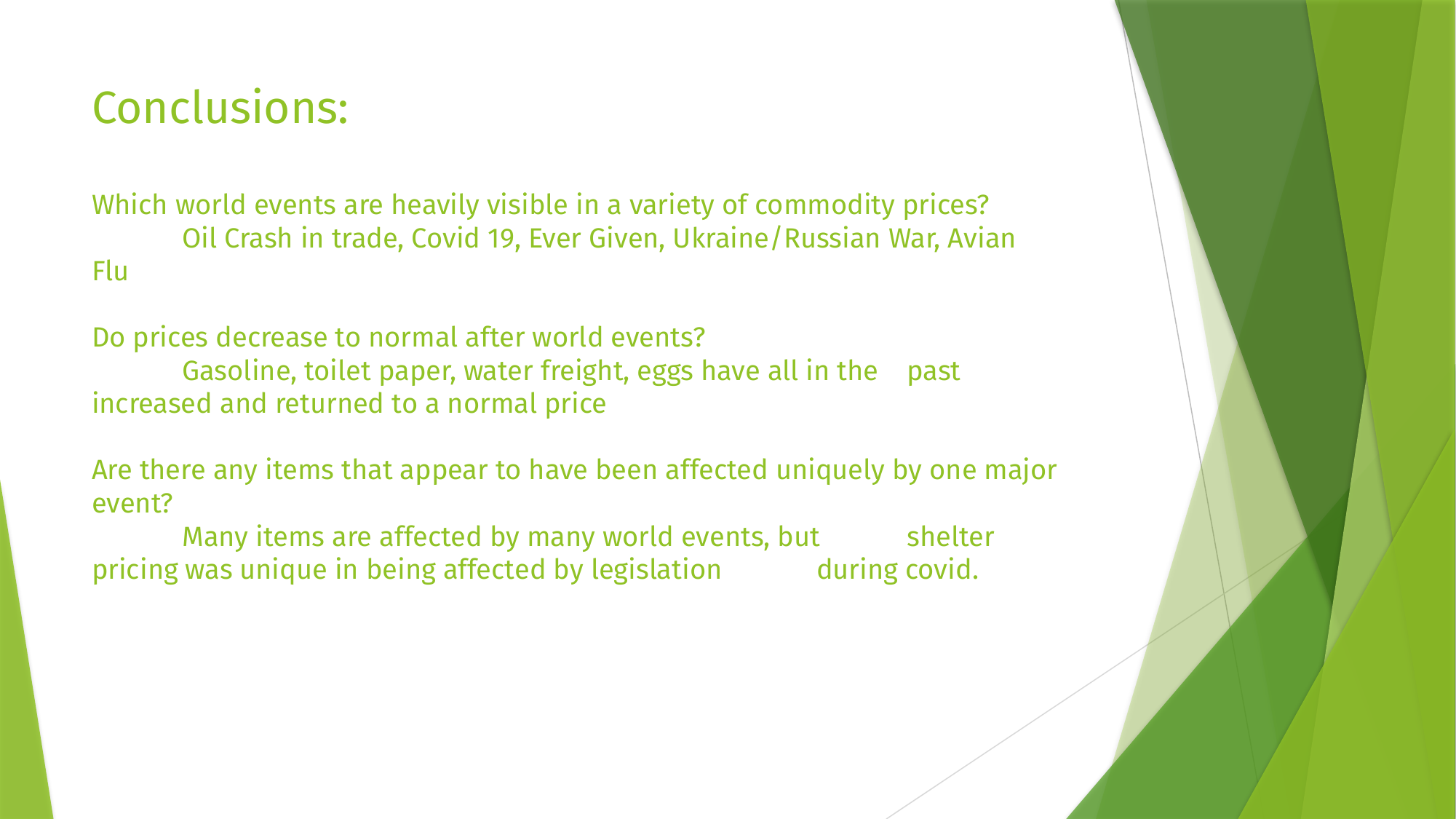

# Conclusions: Which world events are heavily visible in a variety of commodity prices? Oil Crash in trade, Covid 19, Ever Given, Ukraine/Russian War, Avian 	Flu Do prices decrease to normal after world events? Gasoline, toilet paper, water freight, eggs have all in the 	past 	increased and returned to a normal price Are there any items that appear to have been affected uniquely by one major event? Many items are affected by many world events, but 	shelter 	pricing was unique in being affected by legislation 	during covid.